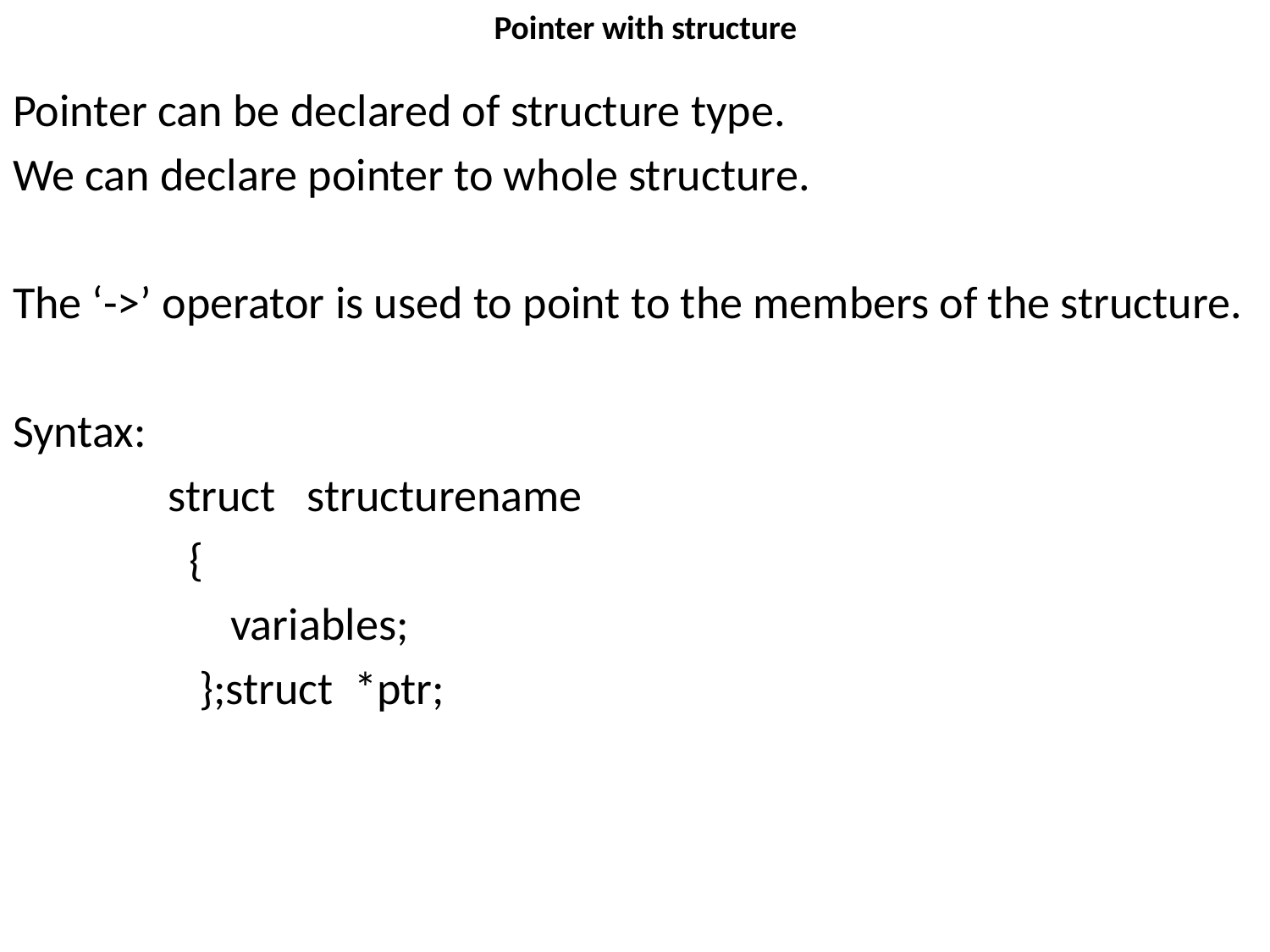

# Pointer with structure
Pointer can be declared of structure type.
We can declare pointer to whole structure.

The ‘->’ operator is used to point to the members of the structure.

Syntax:
               struct   structurename
                 {
                     variables;
                  };struct  *ptr;